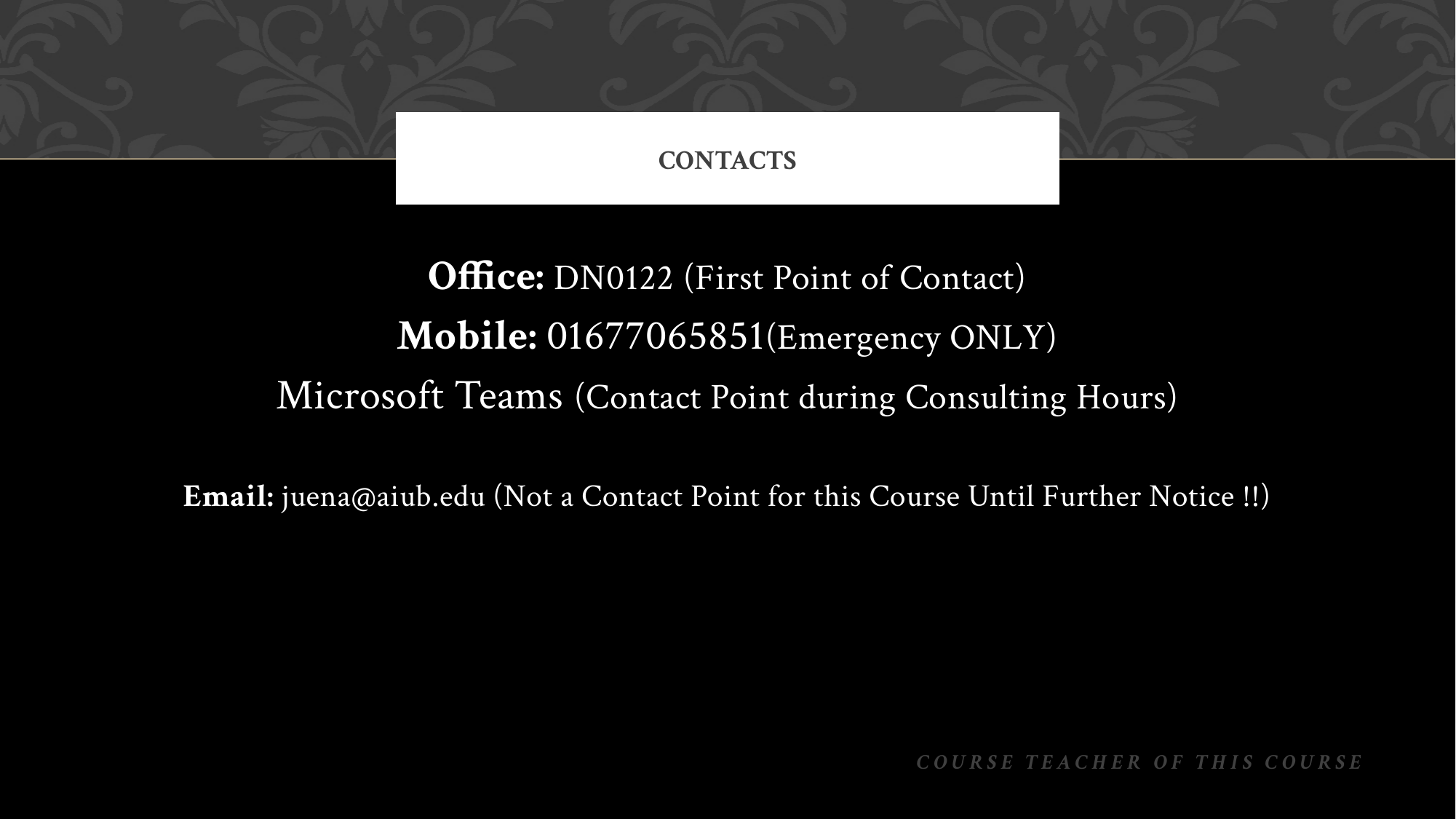

# Contacts
Office: DN0122 (First Point of Contact)
Mobile: 01677065851(Emergency ONLY)
Microsoft Teams (Contact Point during Consulting Hours)

Email: juena@aiub.edu (Not a Contact Point for this Course Until Further Notice !!)
		Course Teacher of this Course